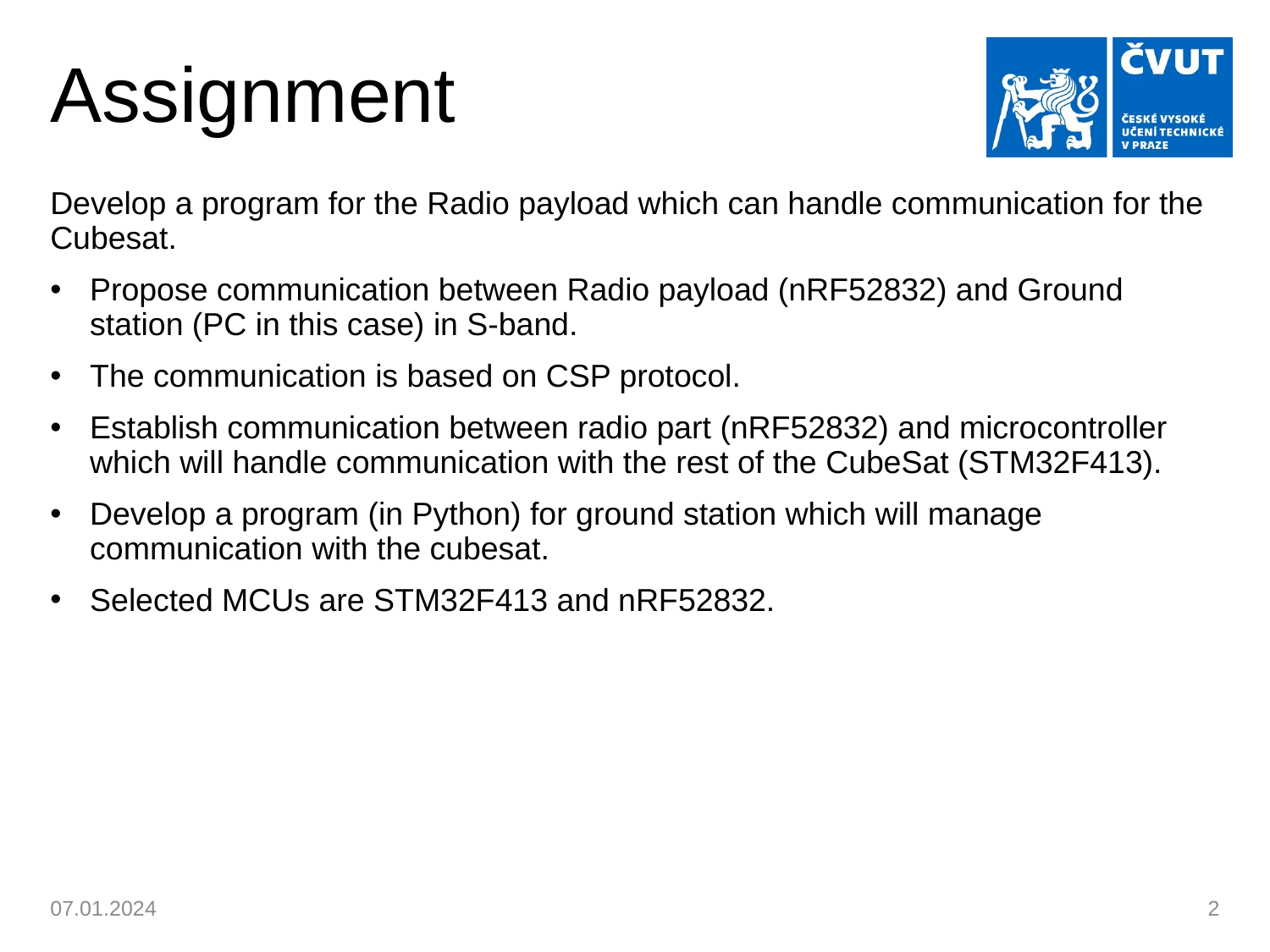

# Assignment
Develop a program for the Radio payload which can handle communication for the Cubesat.
Propose communication between Radio payload (nRF52832) and Ground station (PC in this case) in S-band.
The communication is based on CSP protocol.
Establish communication between radio part (nRF52832) and microcontroller which will handle communication with the rest of the CubeSat (STM32F413).
Develop a program (in Python) for ground station which will manage communication with the cubesat.
Selected MCUs are STM32F413 and nRF52832.
07.01.2024
2